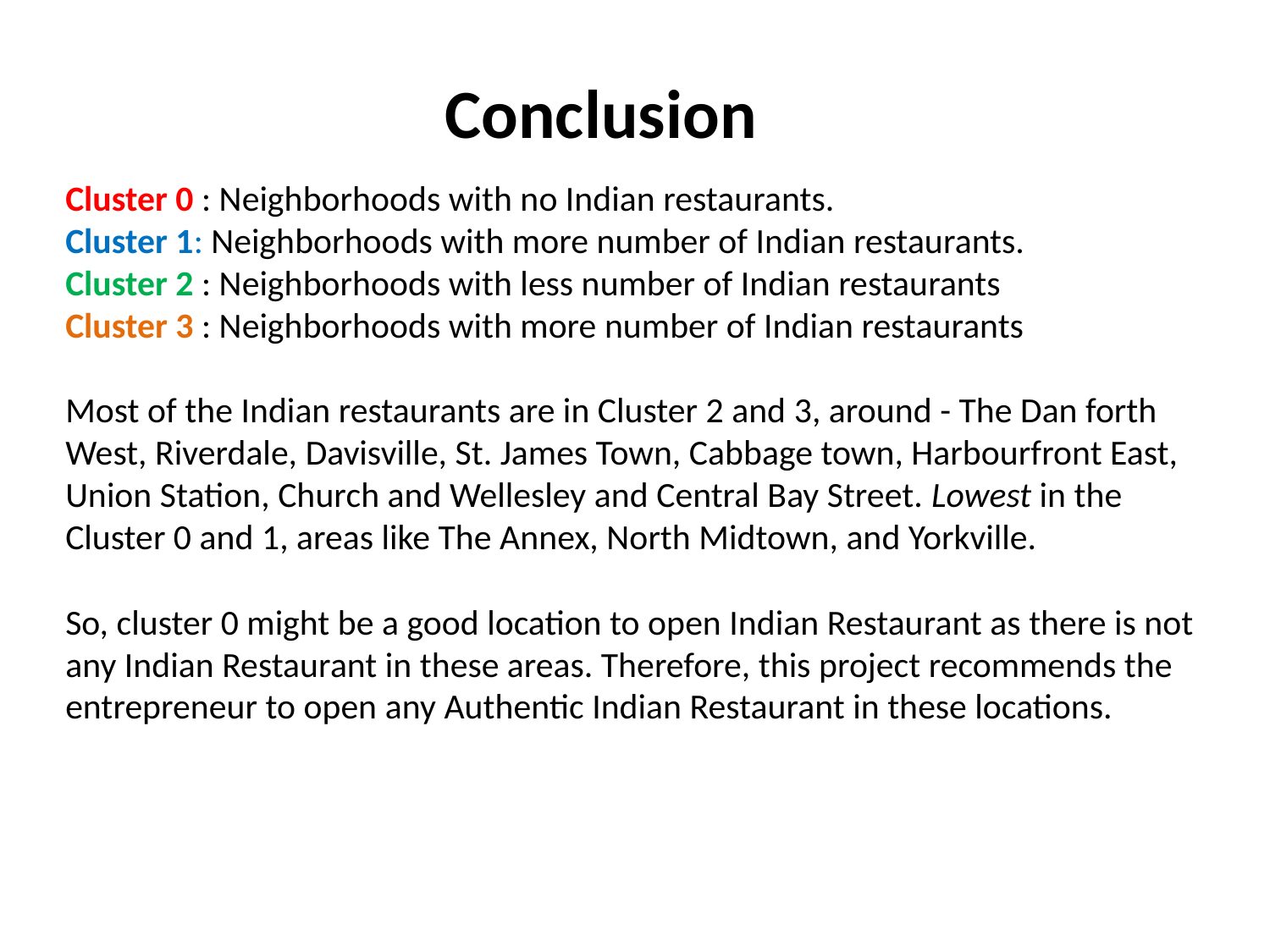

Conclusion
Cluster 0 : Neighborhoods with no Indian restaurants.
Cluster 1: Neighborhoods with more number of Indian restaurants.
Cluster 2 : Neighborhoods with less number of Indian restaurants
Cluster 3 : Neighborhoods with more number of Indian restaurants

Most of the Indian restaurants are in Cluster 2 and 3, around - The Dan forth West, Riverdale, Davisville, St. James Town, Cabbage town, Harbourfront East, Union Station, Church and Wellesley and Central Bay Street. Lowest in the Cluster 0 and 1, areas like The Annex, North Midtown, and Yorkville.

So, cluster 0 might be a good location to open Indian Restaurant as there is not any Indian Restaurant in these areas. Therefore, this project recommends the entrepreneur to open any Authentic Indian Restaurant in these locations.